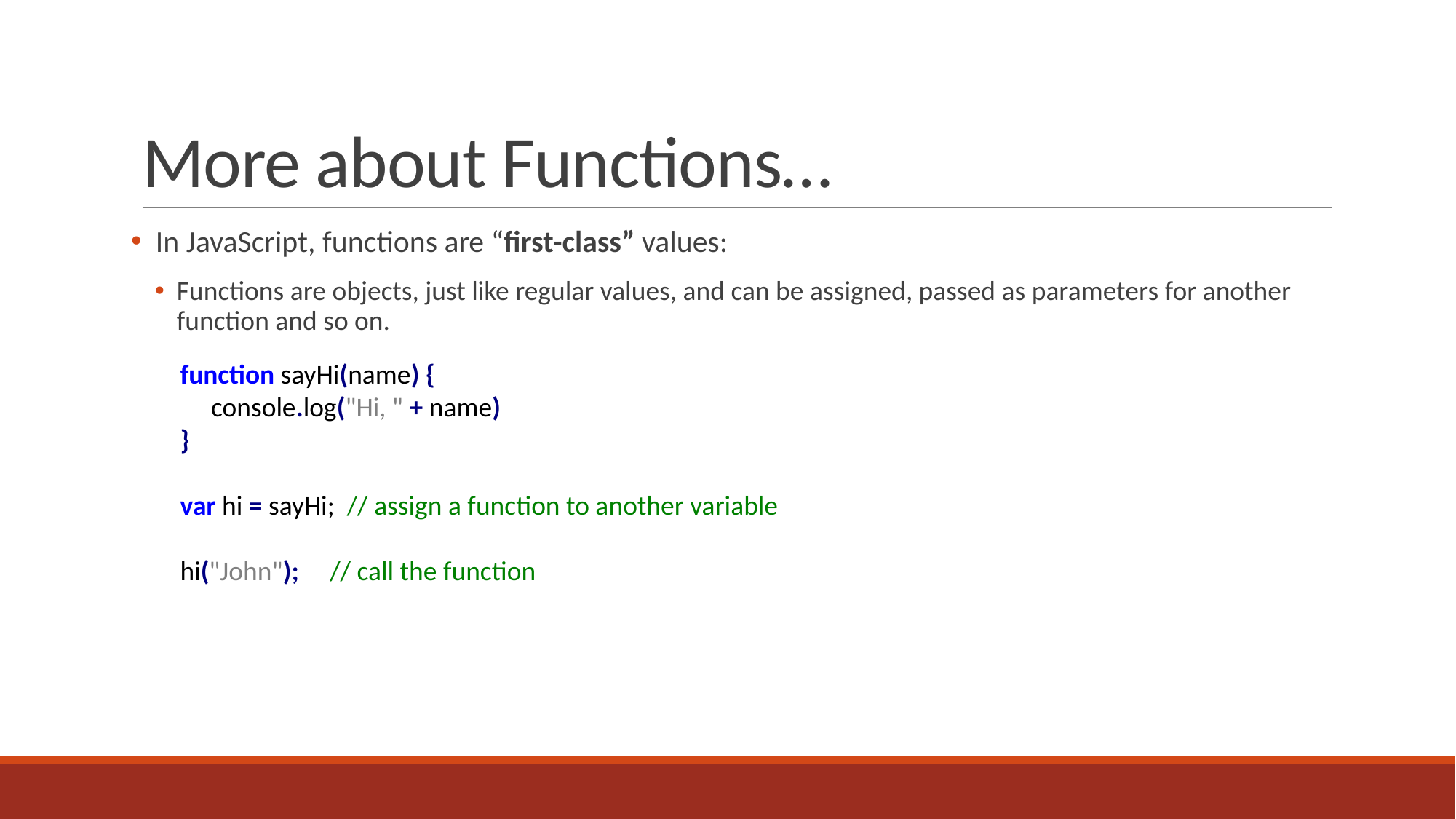

# More about Functions…
  In JavaScript, functions are “first-class” values:
Functions are objects, just like regular values, and can be assigned, passed as parameters for another function and so on.

function sayHi(name) {
     console.log("Hi, " + name)
}

var hi = sayHi;  // assign a function to another variable

hi("John");     // call the function